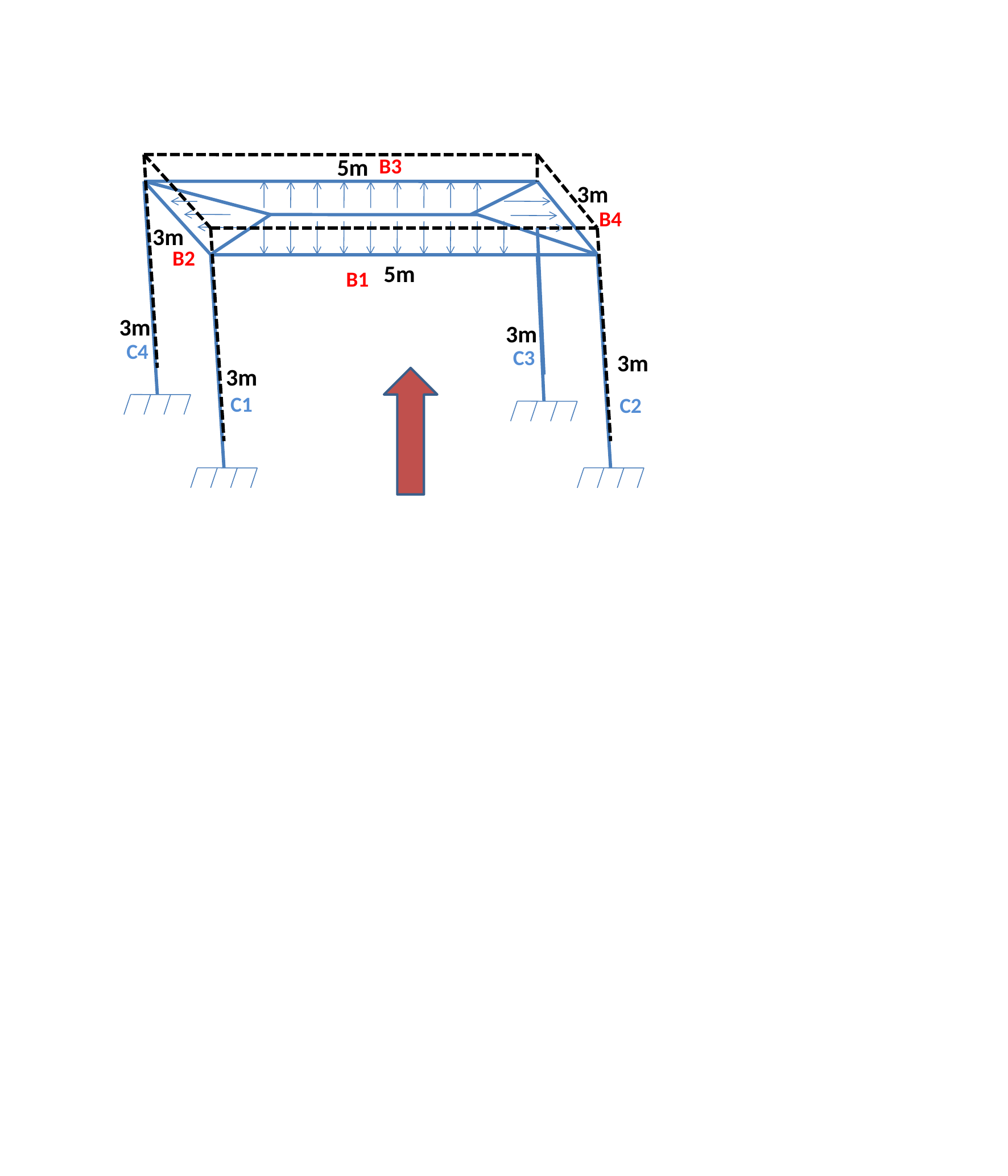

5m
B3
3m
B4
3m
B2
5m
B1
3m
3m
C4
C3
3m
3m
C1
C2